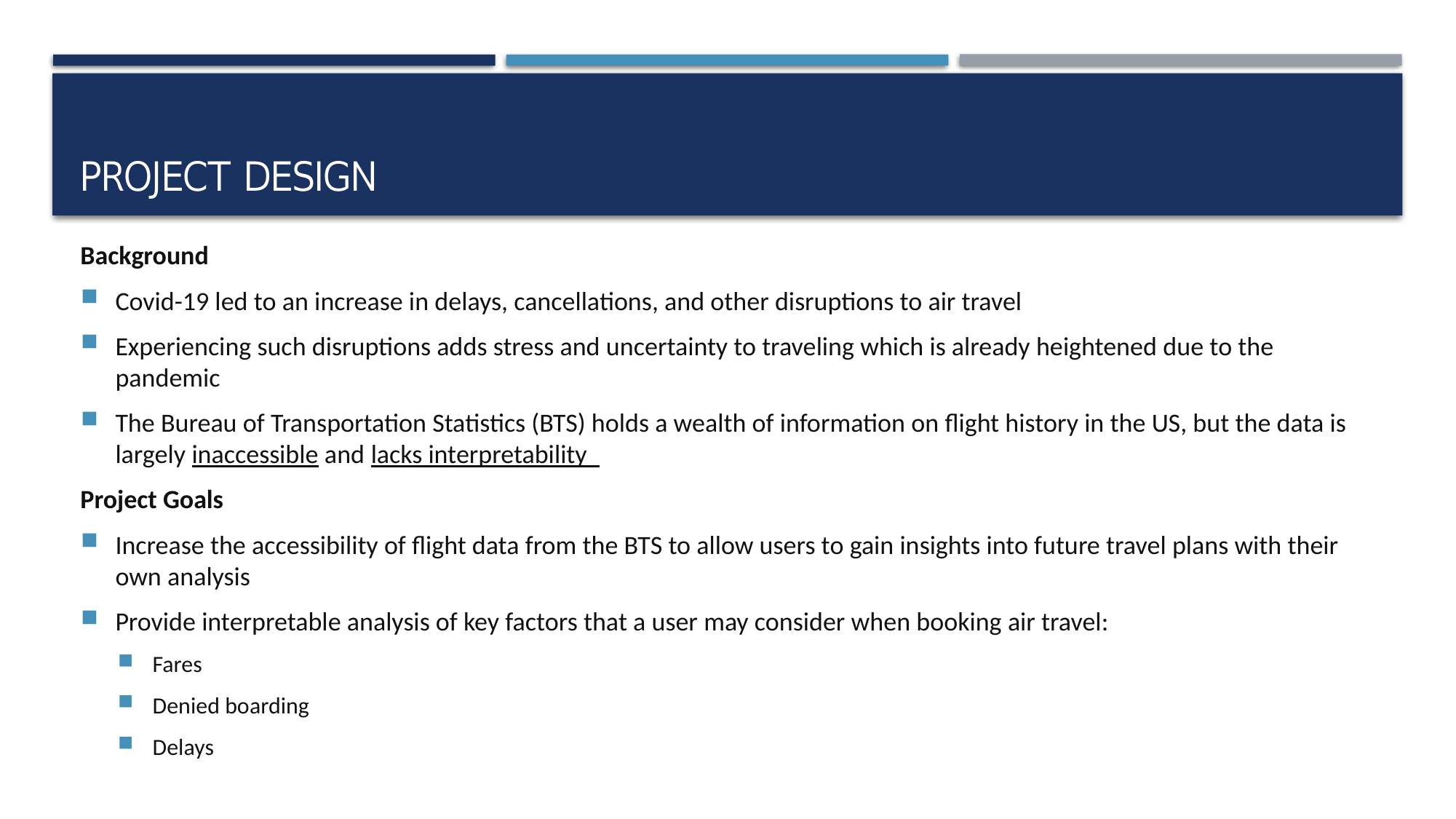

# Project design
Background
Covid-19 led to an increase in delays, cancellations, and other disruptions to air travel
Experiencing such disruptions adds stress and uncertainty to traveling which is already heightened due to the pandemic
The Bureau of Transportation Statistics (BTS) holds a wealth of information on flight history in the US, but the data is largely inaccessible and lacks interpretability
Project Goals
Increase the accessibility of flight data from the BTS to allow users to gain insights into future travel plans with their own analysis
Provide interpretable analysis of key factors that a user may consider when booking air travel:
Fares
Denied boarding
Delays